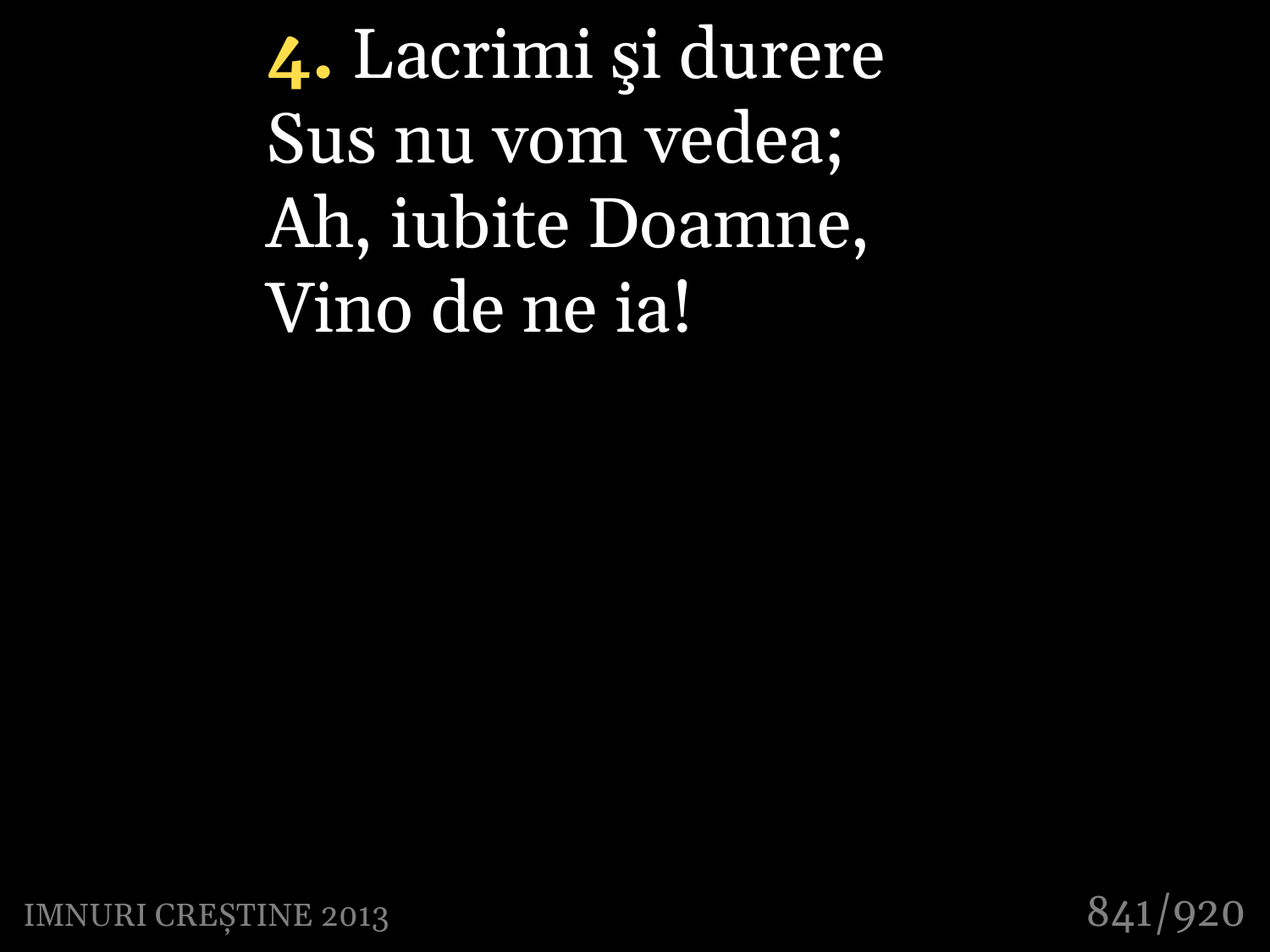

4. Lacrimi şi durere
Sus nu vom vedea;
Ah, iubite Doamne,
Vino de ne ia!
841/920
IMNURI CREȘTINE 2013